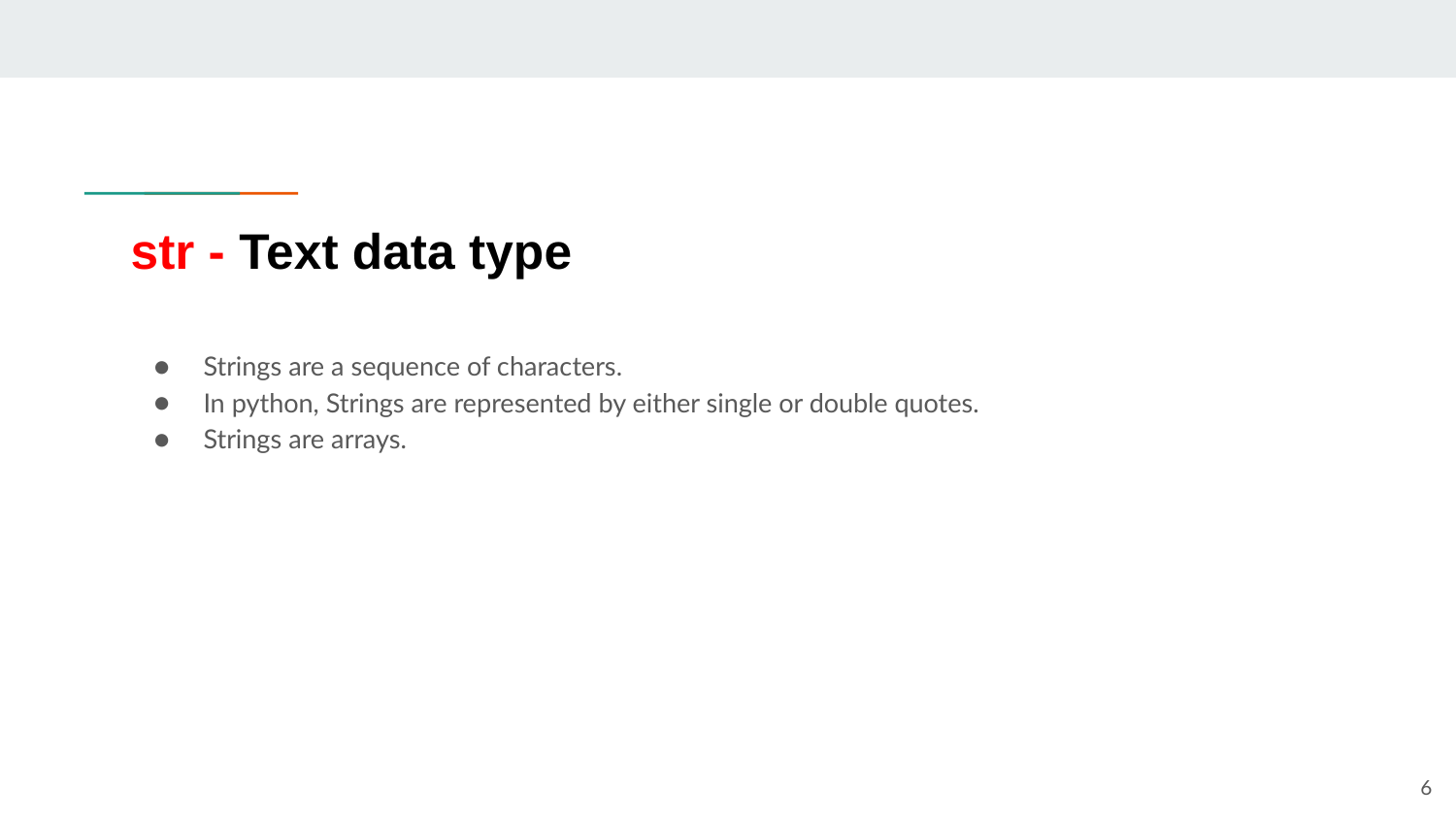

# str - Text data type
Strings are a sequence of characters.
In python, Strings are represented by either single or double quotes.
Strings are arrays.
6